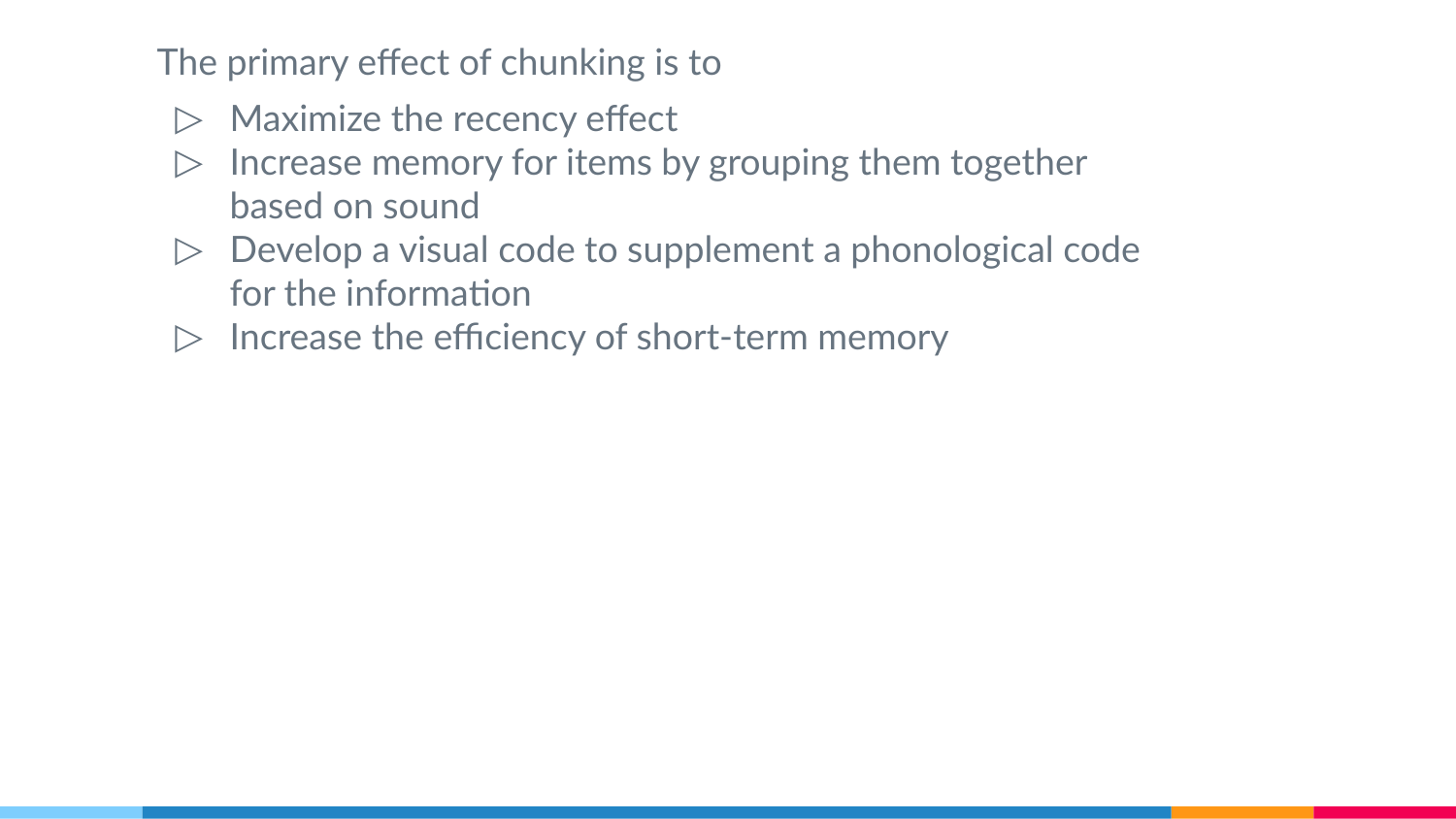

The primary effect of chunking is to
Maximize the recency effect
Increase memory for items by grouping them together based on sound
Develop a visual code to supplement a phonological code for the information
Increase the efficiency of short-term memory